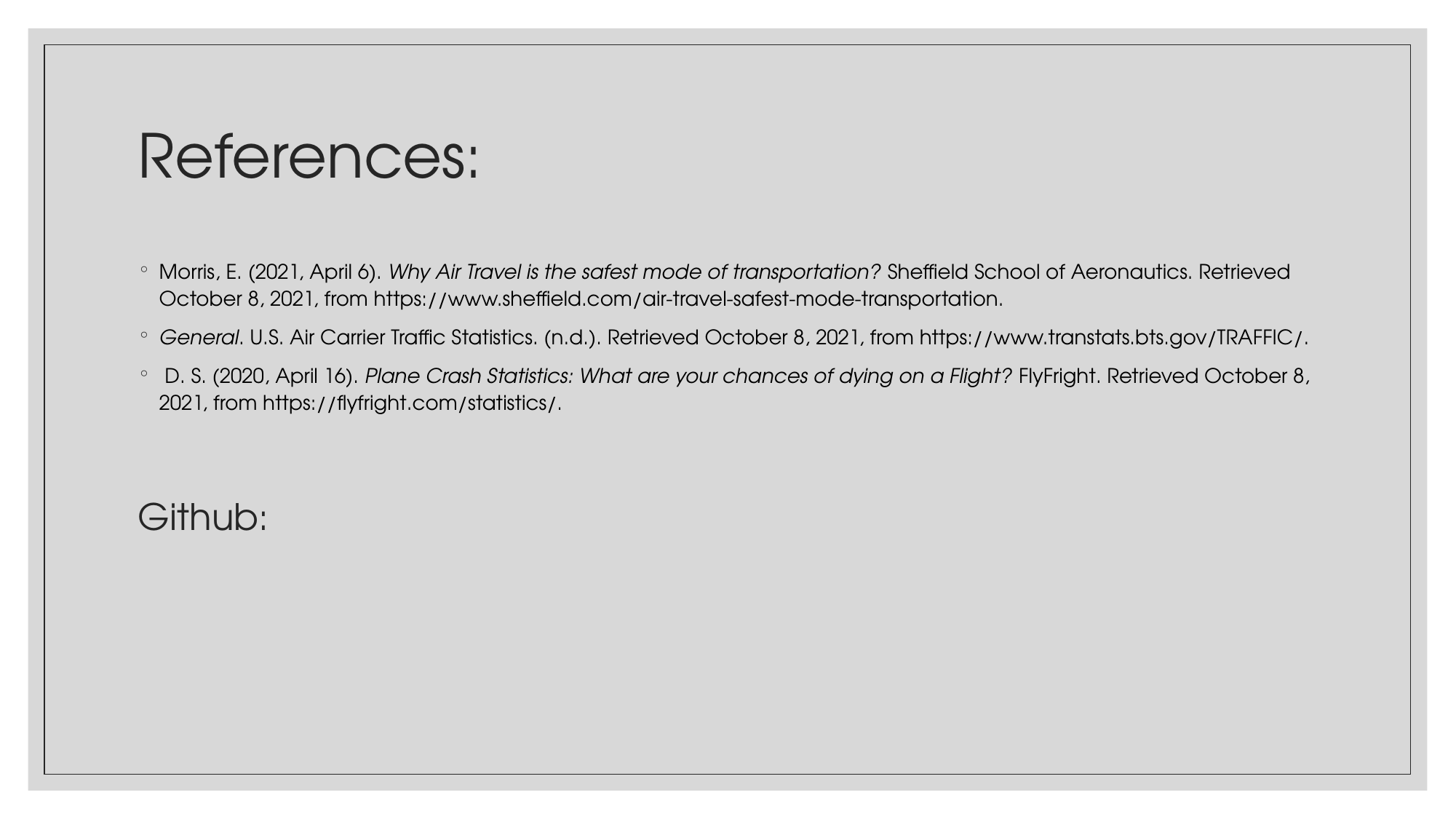

# References:
Morris, E. (2021, April 6). Why Air Travel is the safest mode of transportation? Sheffield School of Aeronautics. Retrieved October 8, 2021, from https://www.sheffield.com/air-travel-safest-mode-transportation.
General. U.S. Air Carrier Traffic Statistics. (n.d.). Retrieved October 8, 2021, from https://www.transtats.bts.gov/TRAFFIC/.
 D. S. (2020, April 16). Plane Crash Statistics: What are your chances of dying on a Flight? FlyFright. Retrieved October 8, 2021, from https://flyfright.com/statistics/.

Github: